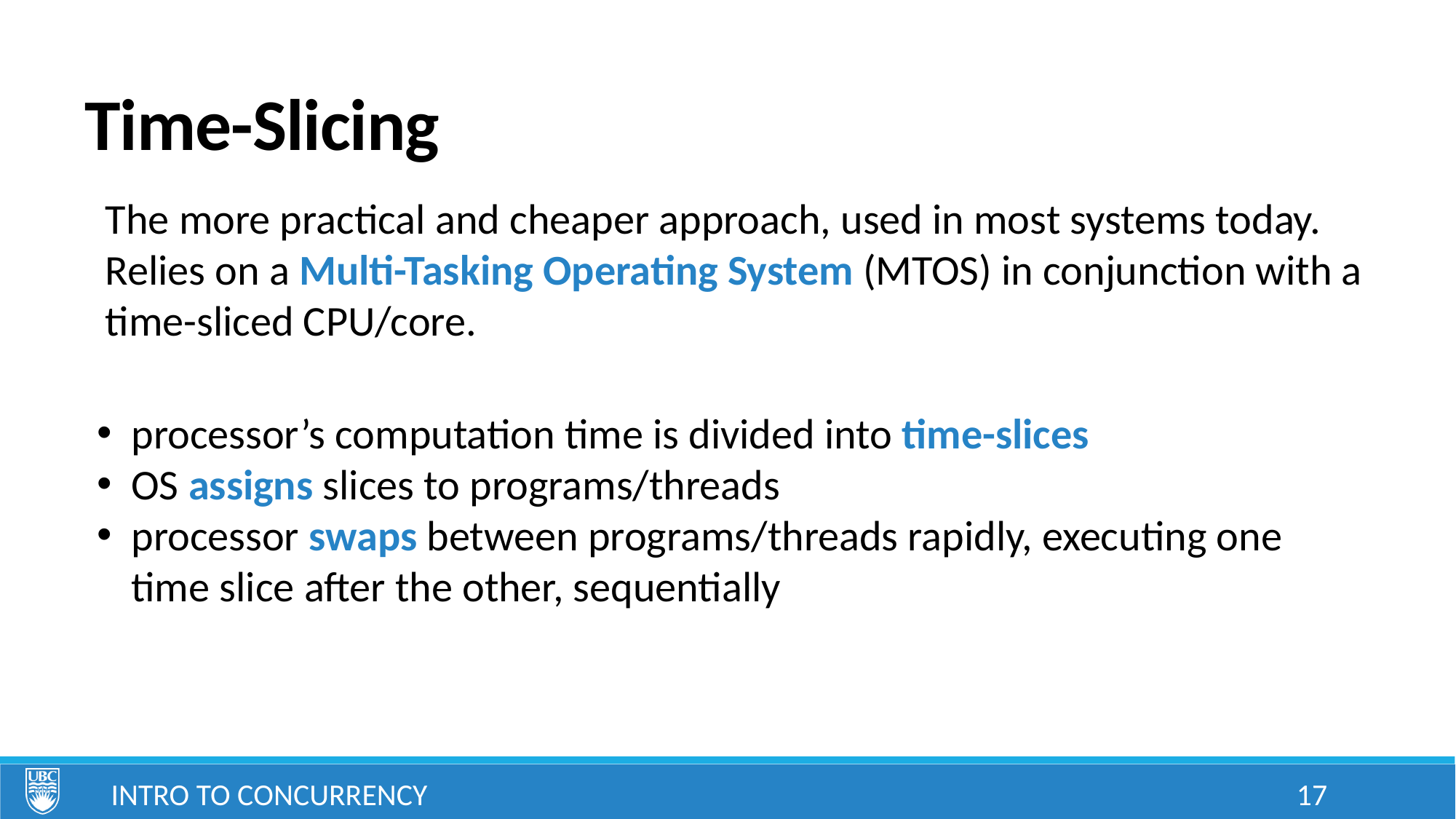

# Time-Slicing
The more practical and cheaper approach, used in most systems today.
Relies on a Multi-Tasking Operating System (MTOS) in conjunction with a
time-sliced CPU/core.
processor’s computation time is divided into time-slices
OS assigns slices to programs/threads
processor swaps between programs/threads rapidly, executing one time slice after the other, sequentially

Intro to Concurrency
17